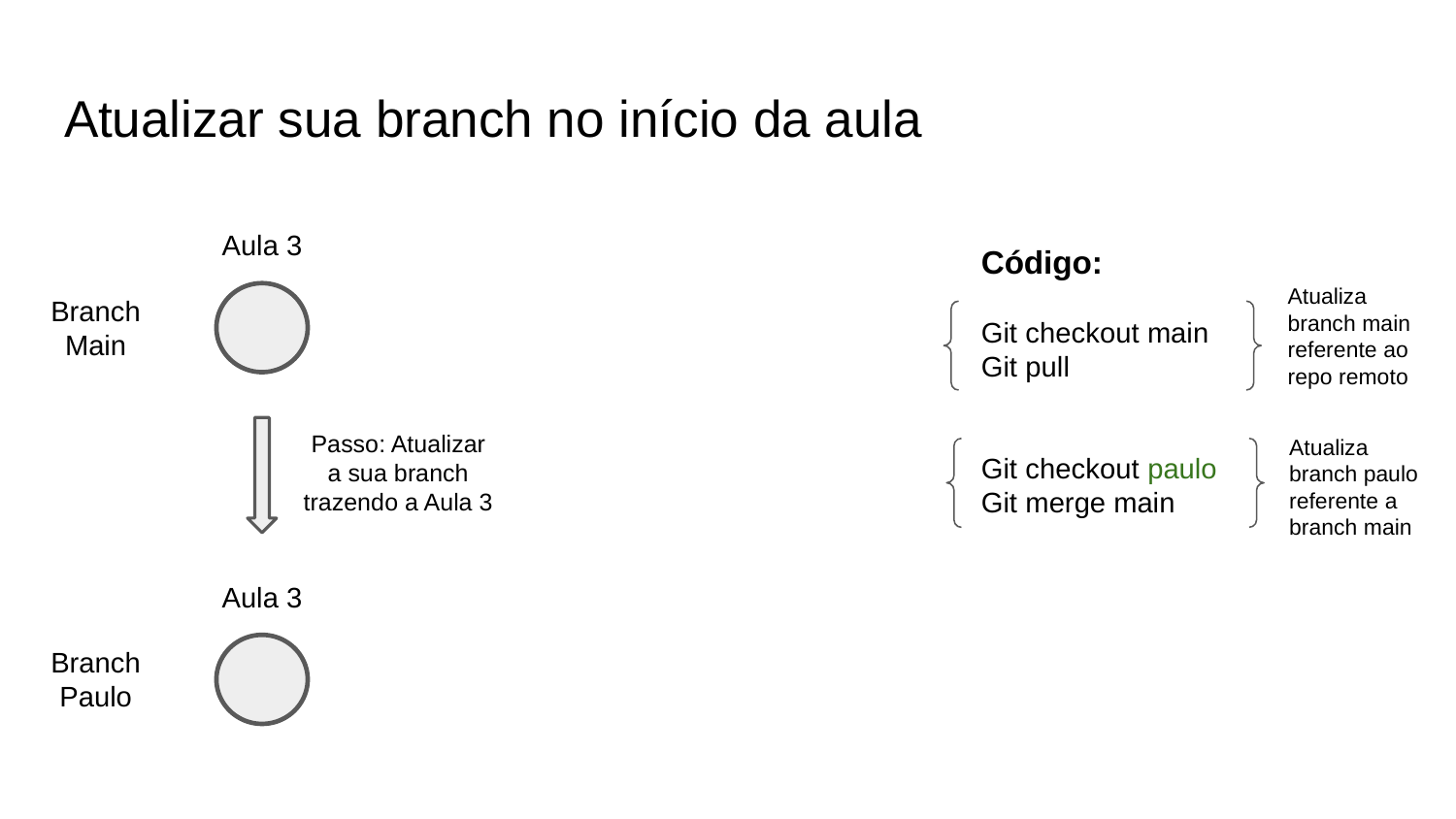

# Atualizar sua branch no início da aula
Aula 3
Código:

Git checkout main
Git pull

Git checkout paulo
Git merge main
Atualiza branch main referente ao repo remoto
Branch Main

Passo: Atualizar a sua branch trazendo a Aula 3
Atualiza branch paulo referente a branch main

Aula 3
Branch Paulo